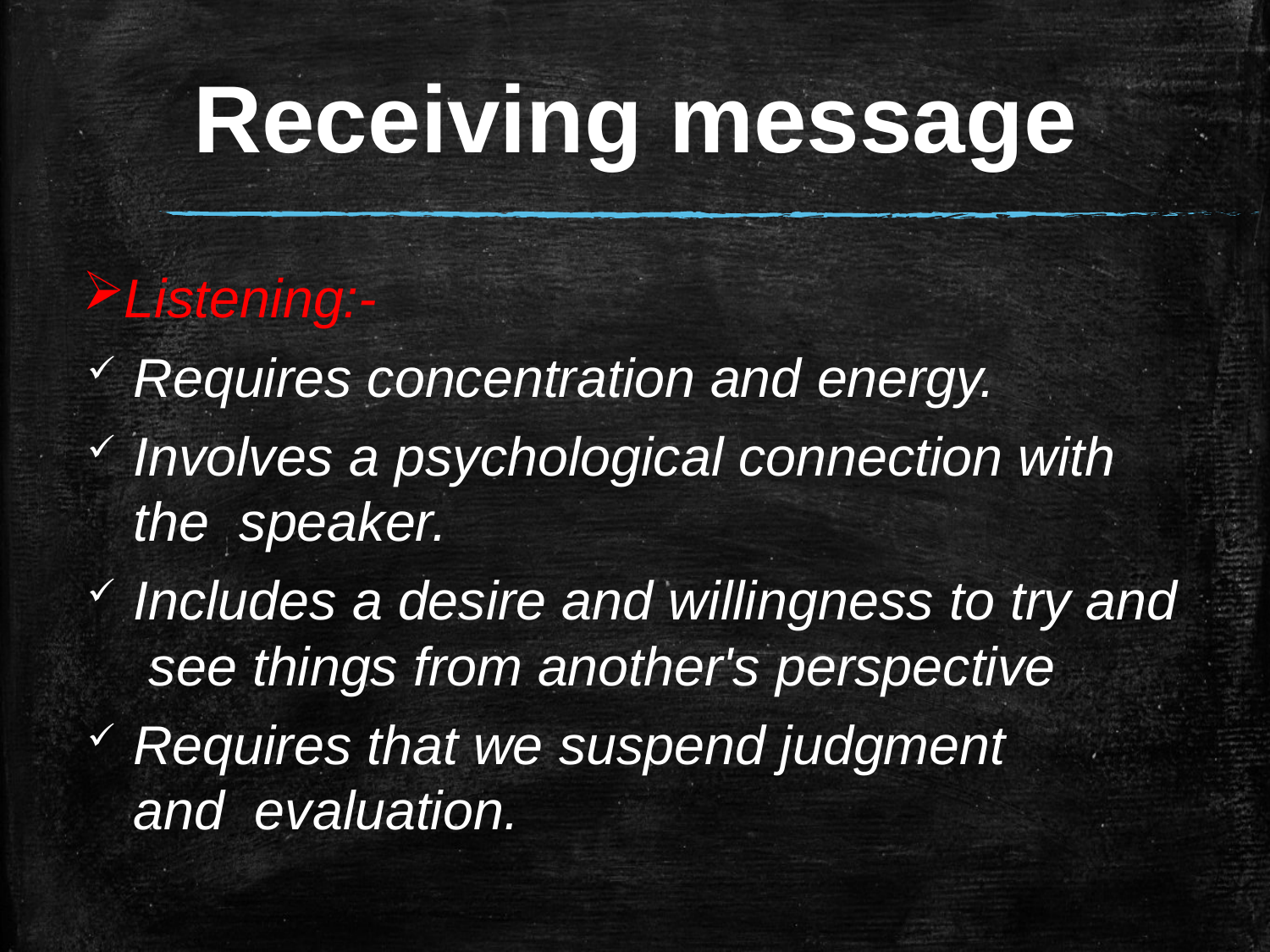

# Receiving message
Listening:-
Requires concentration and energy.
Involves a psychological connection with the  speaker.
Includes a desire and willingness to try and  see things from another's perspective
Requires that we suspend judgment and  evaluation.